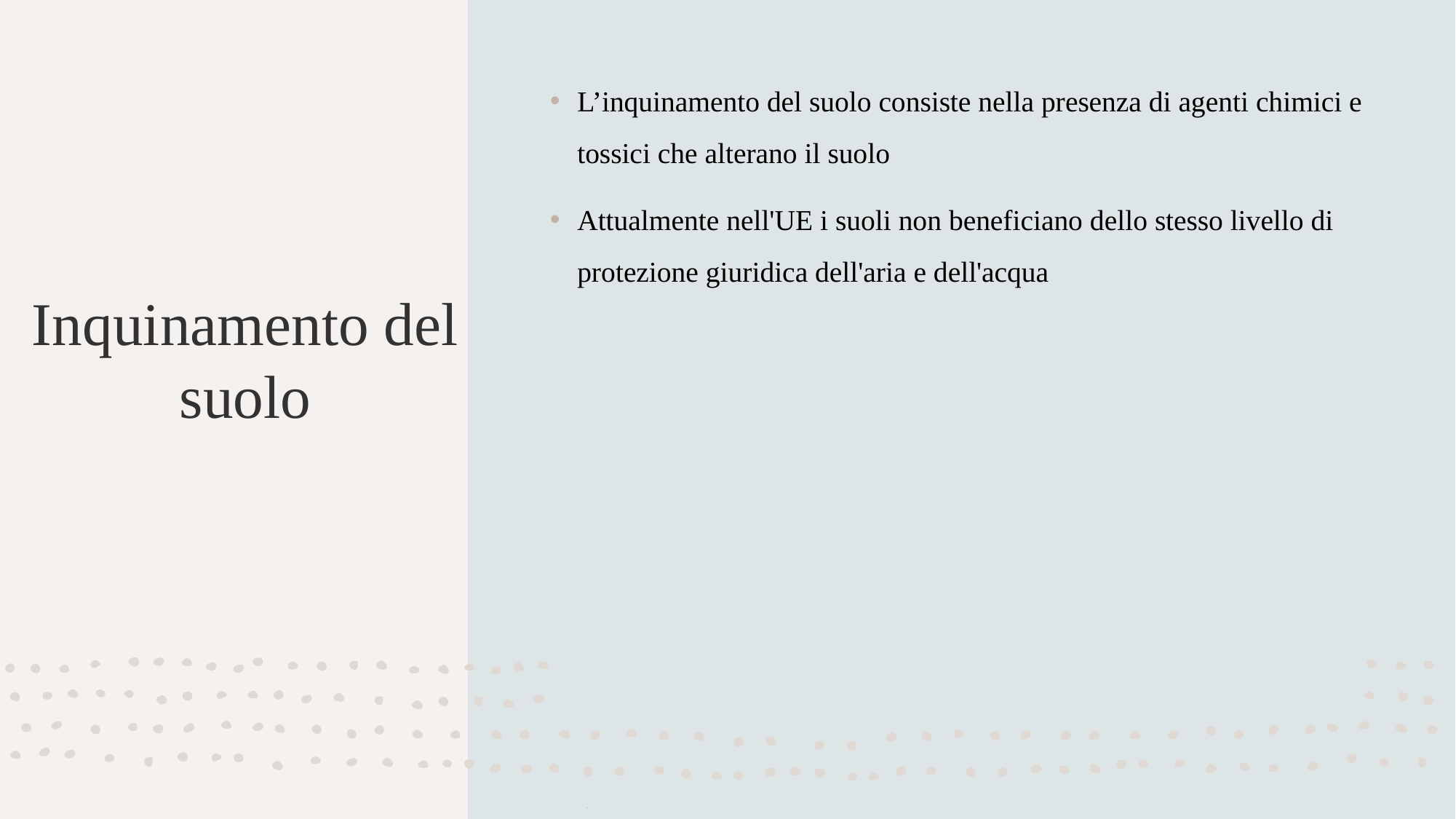

L’inquinamento del suolo consiste nella presenza di agenti chimici e tossici che alterano il suolo
Attualmente nell'UE i suoli non beneficiano dello stesso livello di protezione giuridica dell'aria e dell'acqua

# Inquinamento del suolo

6